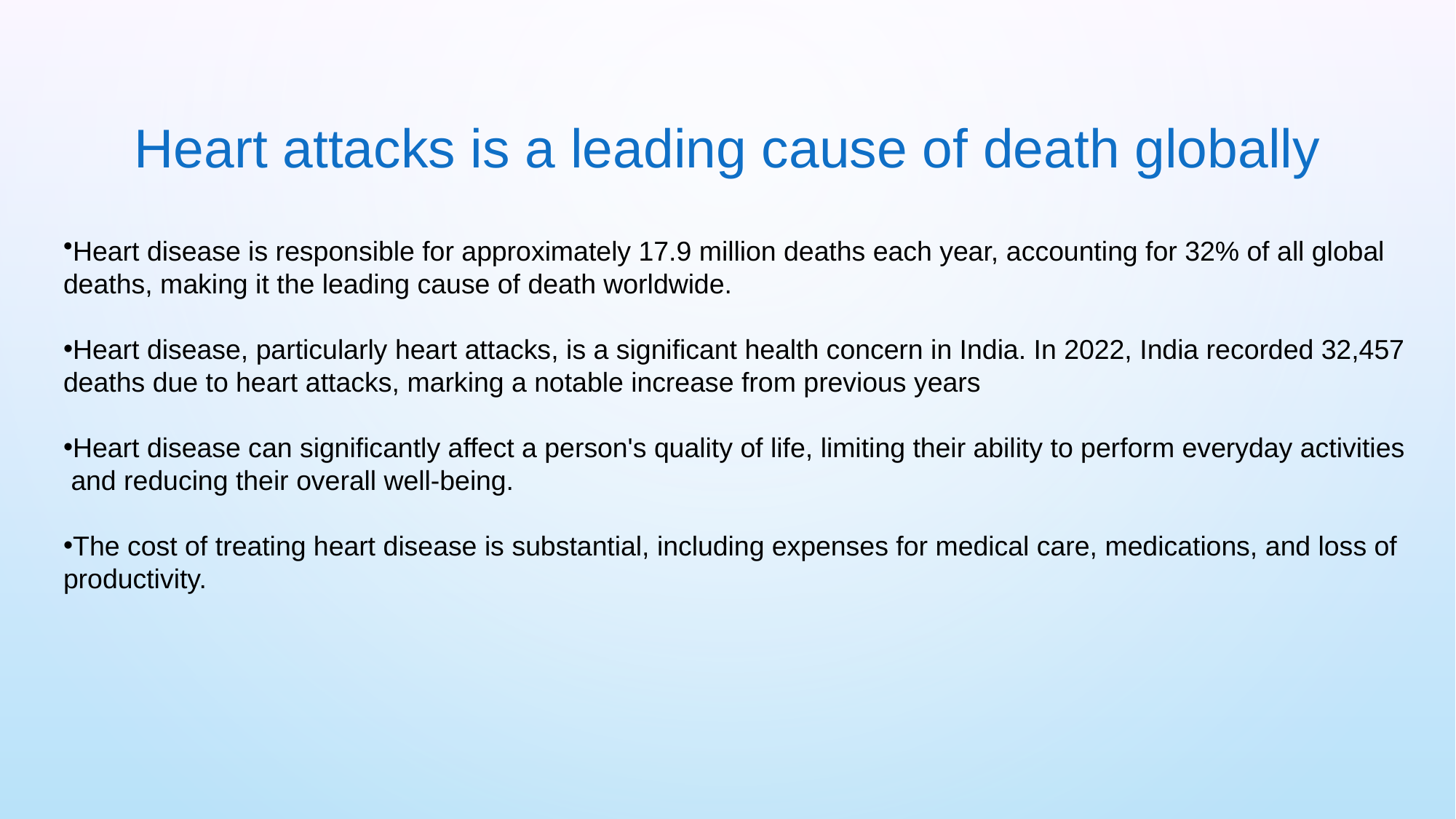

# Heart attacks is a leading cause of death globally
Heart disease is responsible for approximately 17.9 million deaths each year, accounting for 32% of all global deaths, making it the leading cause of death worldwide.

Heart disease, particularly heart attacks, is a significant health concern in India. In 2022, India recorded 32,457 deaths due to heart attacks, marking a notable increase from previous years​

Heart disease can significantly affect a person's quality of life, limiting their ability to perform everyday activities
 and reducing their overall well-being.

The cost of treating heart disease is substantial, including expenses for medical care, medications, and loss of productivity.